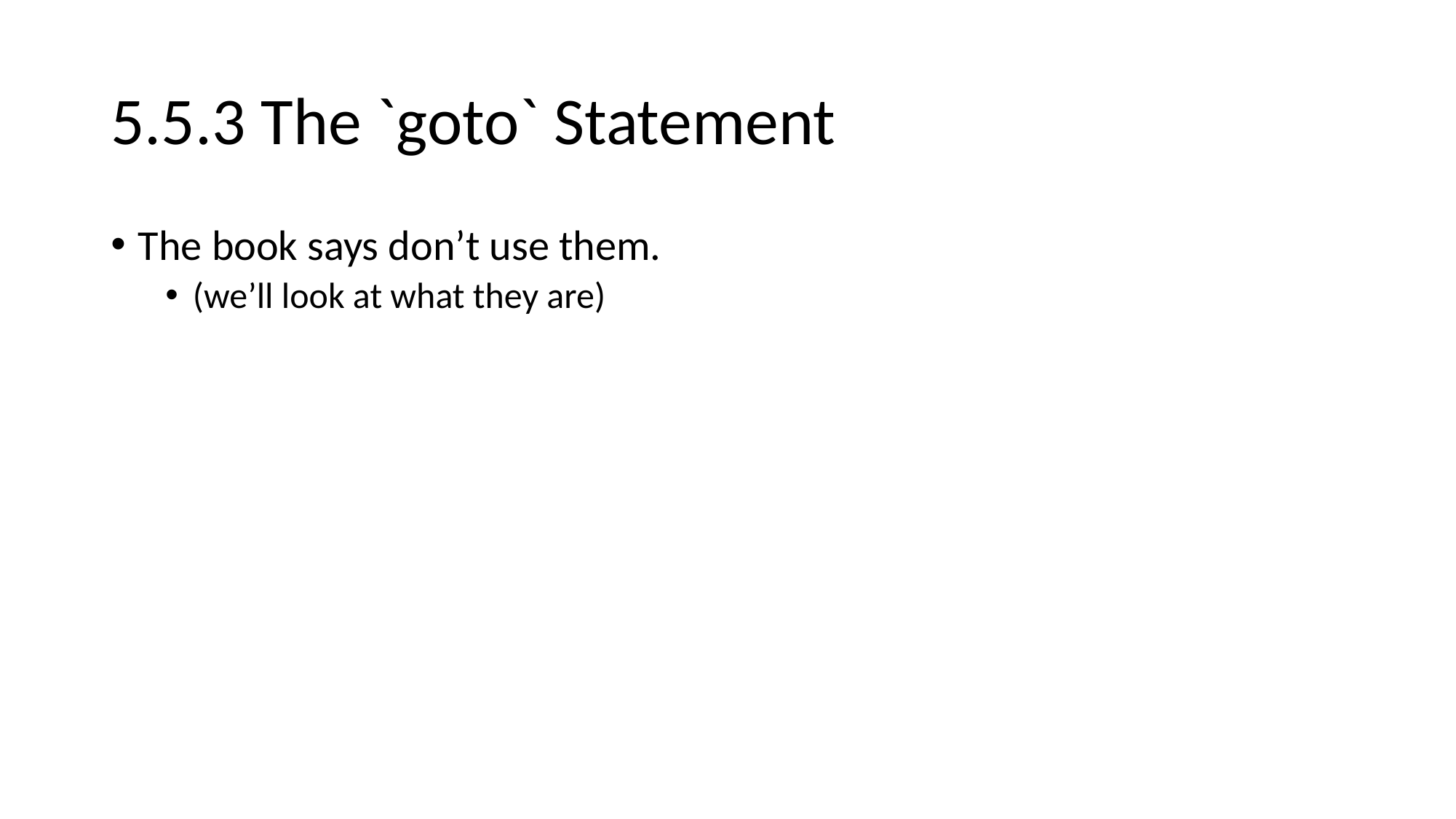

# 5.5.3 The `goto` Statement
The book says don’t use them.
(we’ll look at what they are)